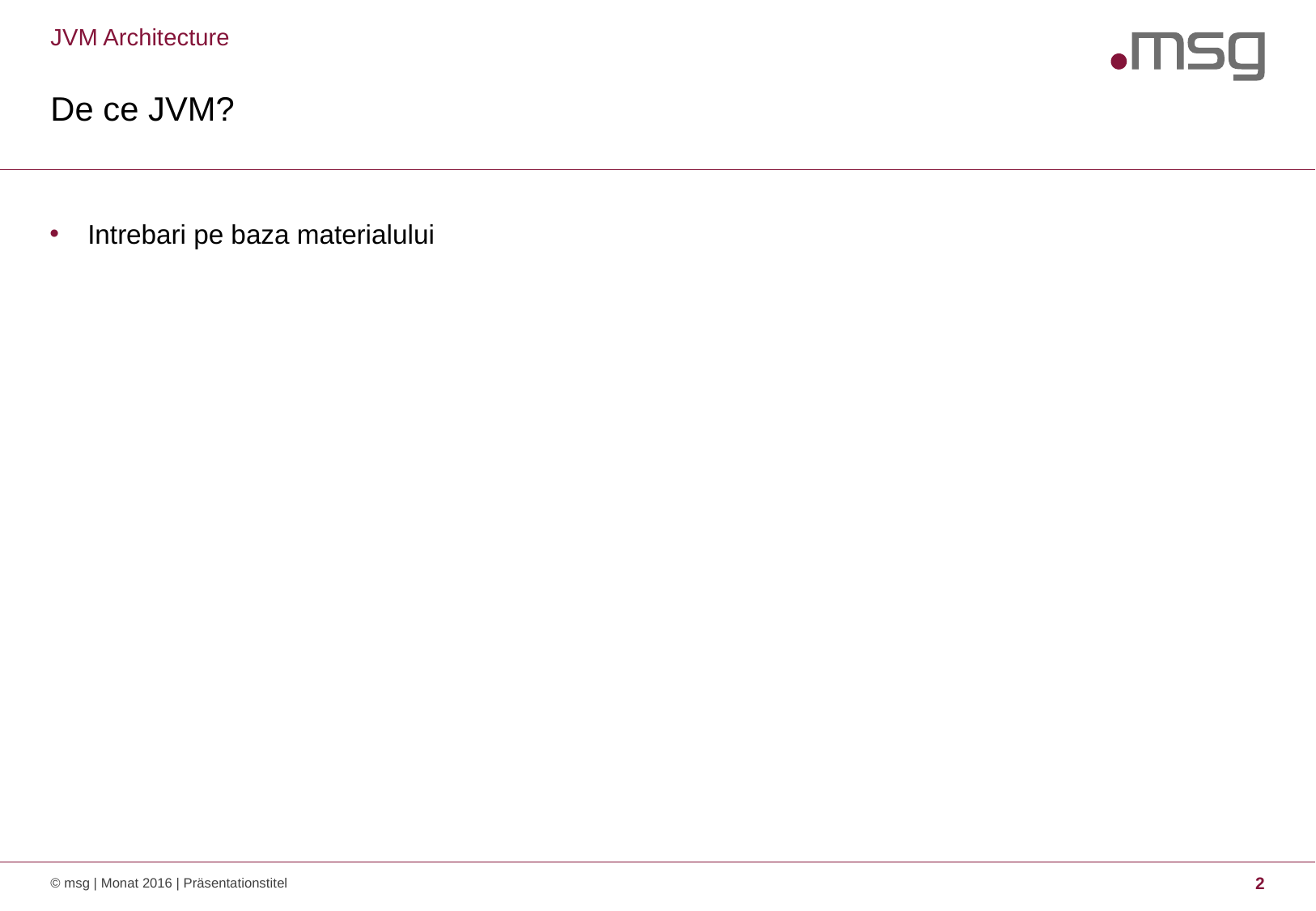

JVM Architecture
# De ce JVM?
Intrebari pe baza materialului

© msg | Monat 2016 | Präsentationstitel
2